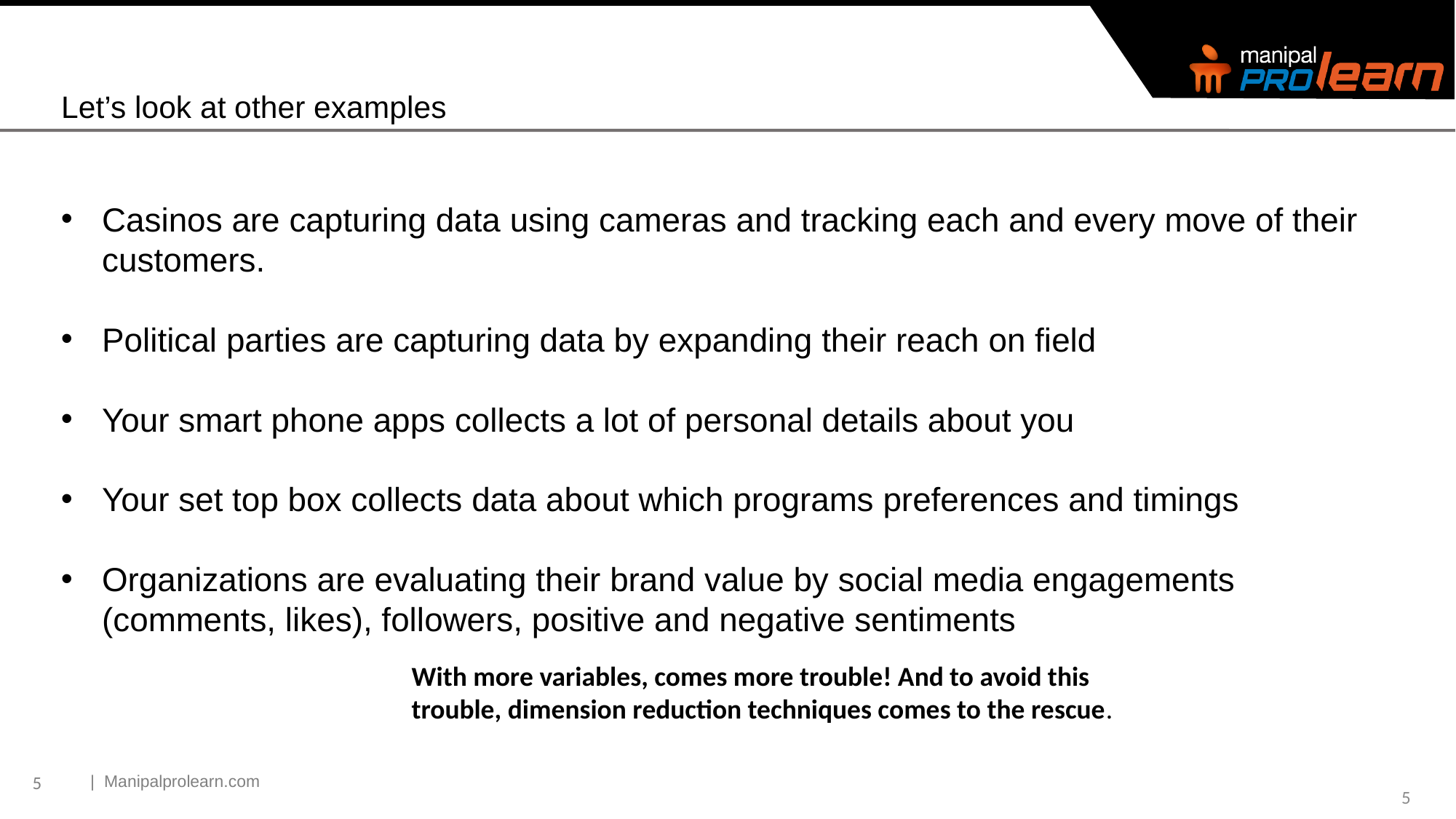

Let’s look at other examples
Casinos are capturing data using cameras and tracking each and every move of their customers.

Political parties are capturing data by expanding their reach on field

Your smart phone apps collects a lot of personal details about you

Your set top box collects data about which programs preferences and timings

Organizations are evaluating their brand value by social media engagements (comments, likes), followers, positive and negative sentiments
Which Items are frequently purchased
together by my
customers?
With more variables, comes more trouble! And to avoid this trouble, dimension reduction techniques comes to the rescue.
5